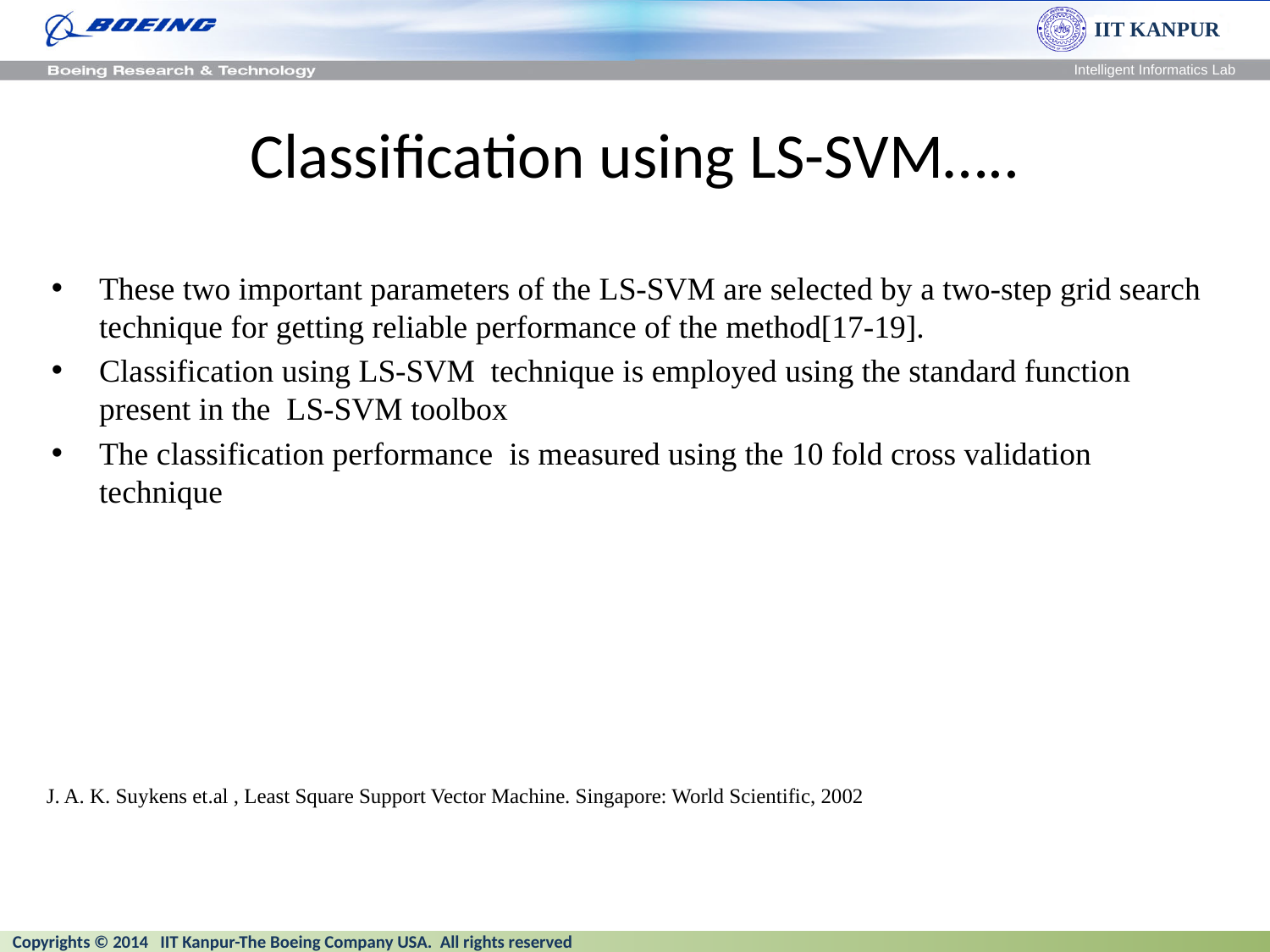

# Classification using LS-SVM…..
These two important parameters of the LS-SVM are selected by a two-step grid search technique for getting reliable performance of the method[17-19].
Classification using LS-SVM  technique is employed using the standard function present in the  LS-SVM toolbox
The classification performance  is measured using the 10 fold cross validation technique

J. A. K. Suykens et.al , Least Square Support Vector Machine. Singapore: World Scientific, 2002